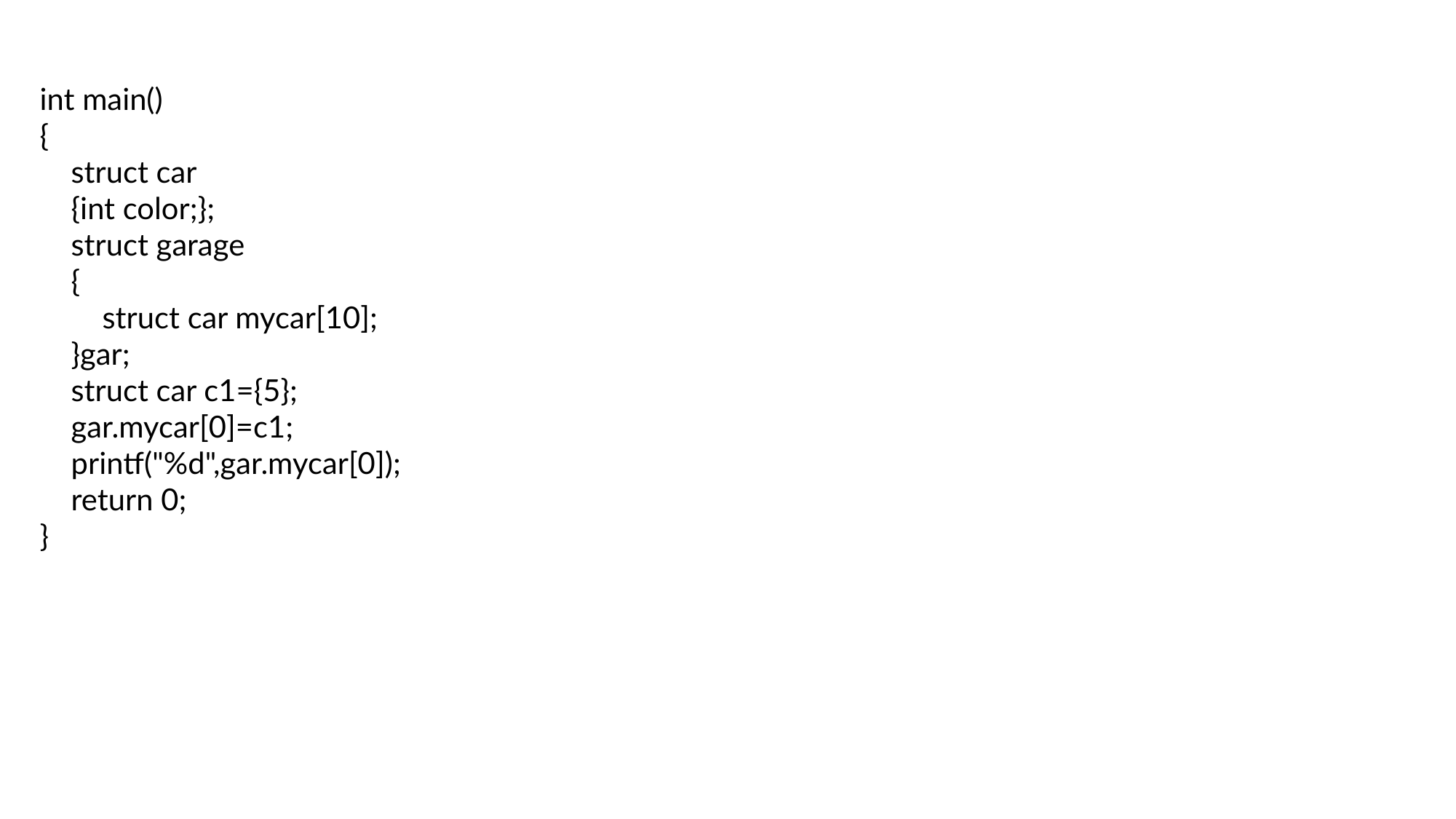

int main()
{
    struct car
    {int color;};
    struct garage
    {
        struct car mycar[10];
    }gar;
    struct car c1={5};
    gar.mycar[0]=c1;
    printf("%d",gar.mycar[0]);
    return 0;
}